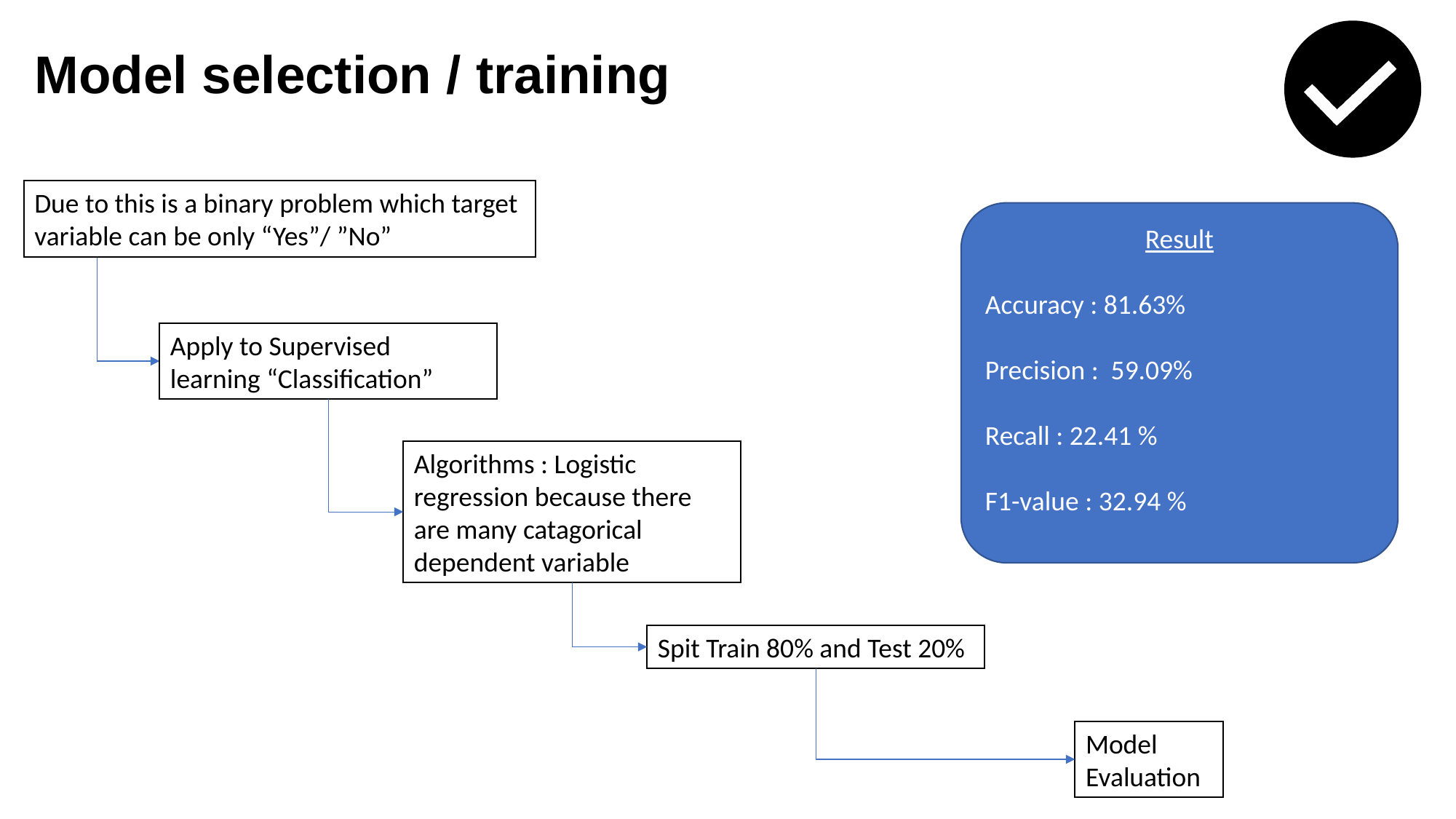

A
Model selection / training

Due to this is a binary problem which target variable can be only “Yes”/ ”No”
Result

Accuracy : 81.63%

Precision :  59.09%

Recall : 22.41 %

F1-value : 32.94 %
Apply to Supervised learning “Classification”
Algorithms : Logistic regression because there are many catagorical dependent variable
Spit Train 80% and Test 20%
Model Evaluation